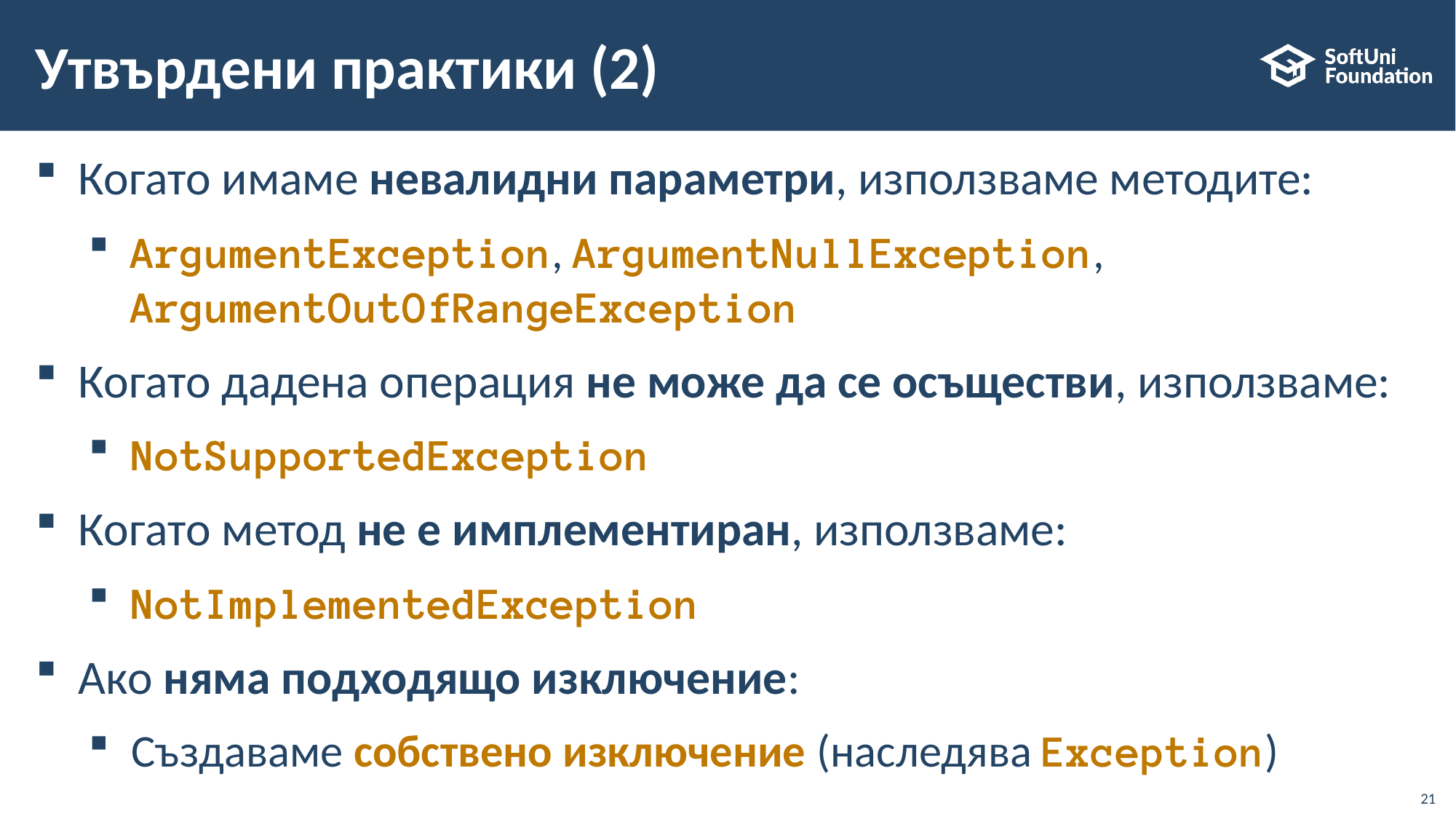

# Утвърдени практики (2)
Когато имаме невалидни параметри, използваме методите:
ArgumentException, ArgumentNullException,
ArgumentOutOfRangeException
Когато дадена операция не може да се осъществи, използваме:
NotSupportedException
Когато метод не е имплементиран, използваме:
NotImplementedException
Ако няма подходящо изключение:
Създаваме собствено изключение (наследява Exception)
21